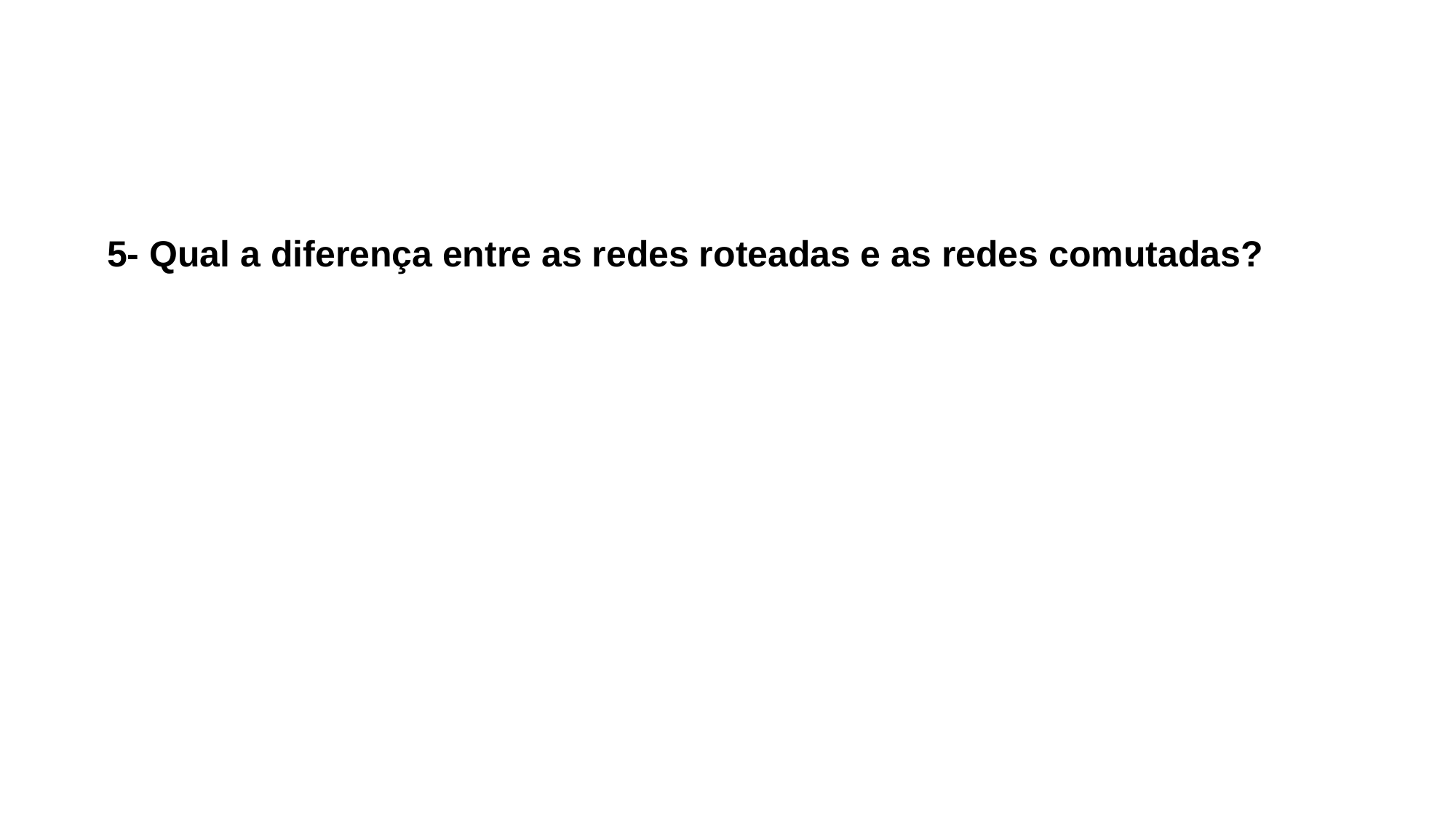

5- Qual a diferença entre as redes roteadas e as redes comutadas?